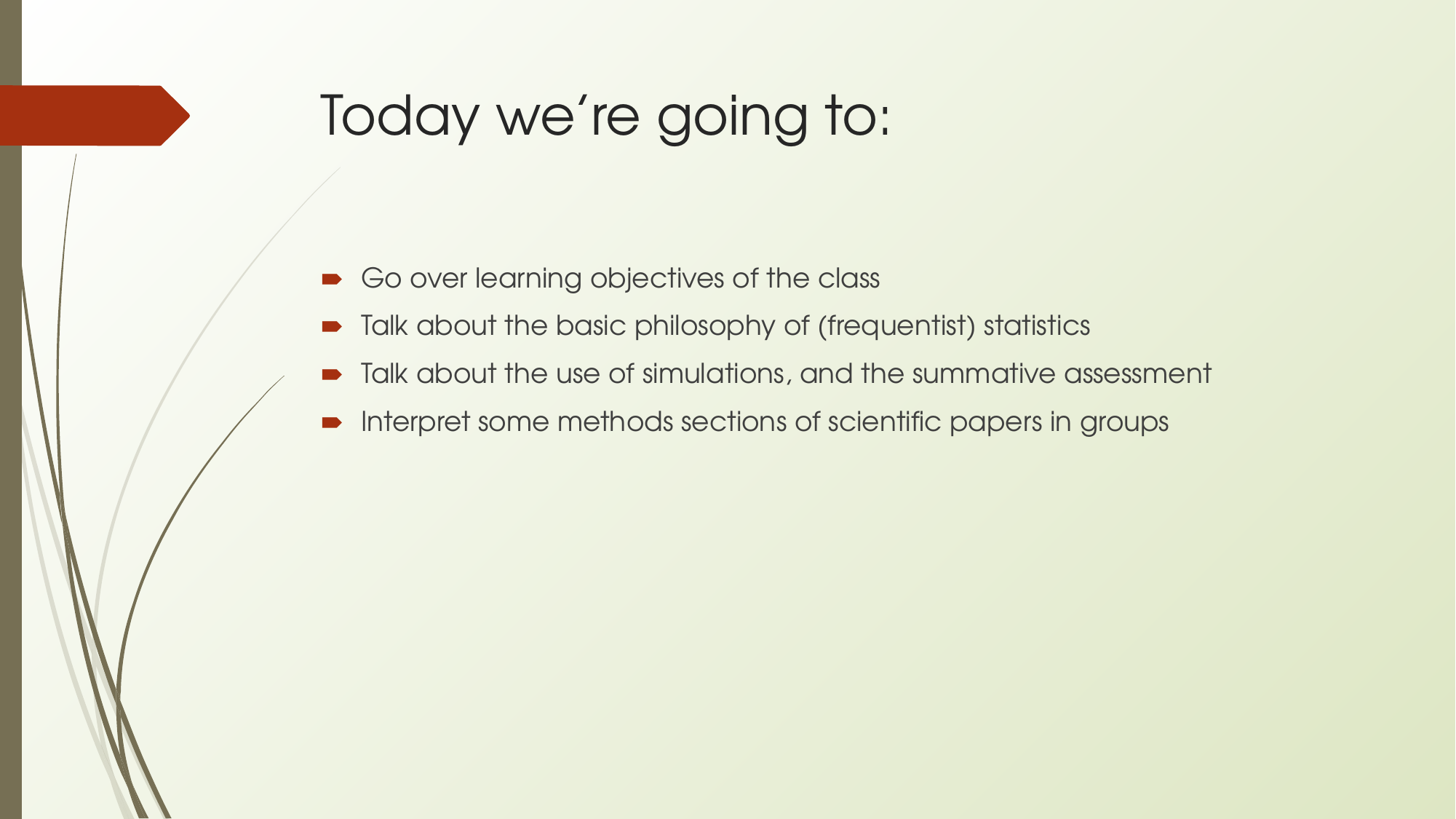

# Today we’re going to:
Go over learning objectives of the class
Talk about the basic philosophy of (frequentist) statistics
Talk about the use of simulations, and the summative assessment
Interpret some methods sections of scientific papers in groups